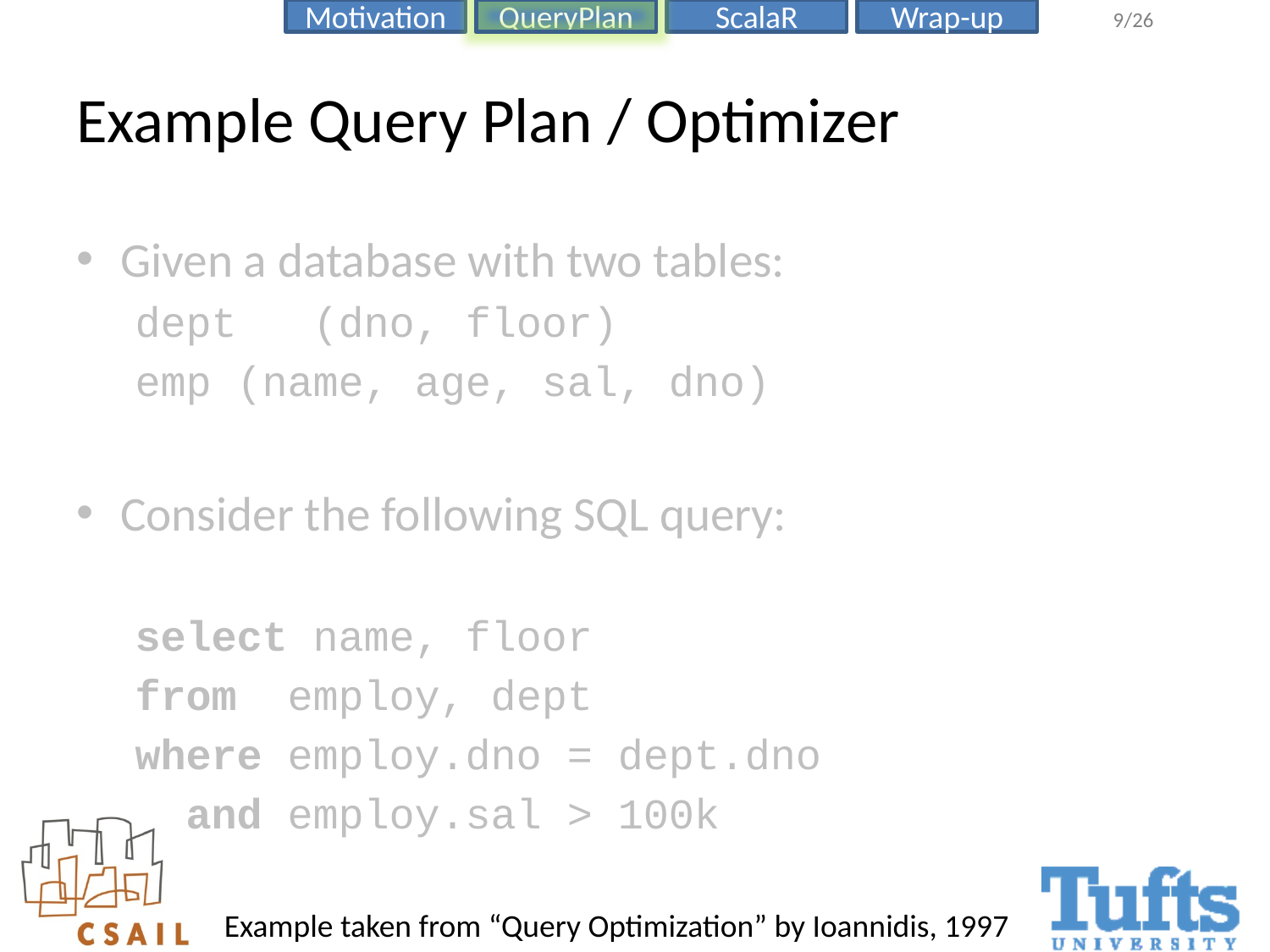

# Example Query Plan / Optimizer
Given a database with two tables:
dept   (dno, floor)
emp (name, age, sal, dno)

Consider the following SQL query:

select name, floor
from  employ, dept
where employ.dno = dept.dno
  and employ.sal > 100k

Example taken from “Query Optimization” by Ioannidis, 1997